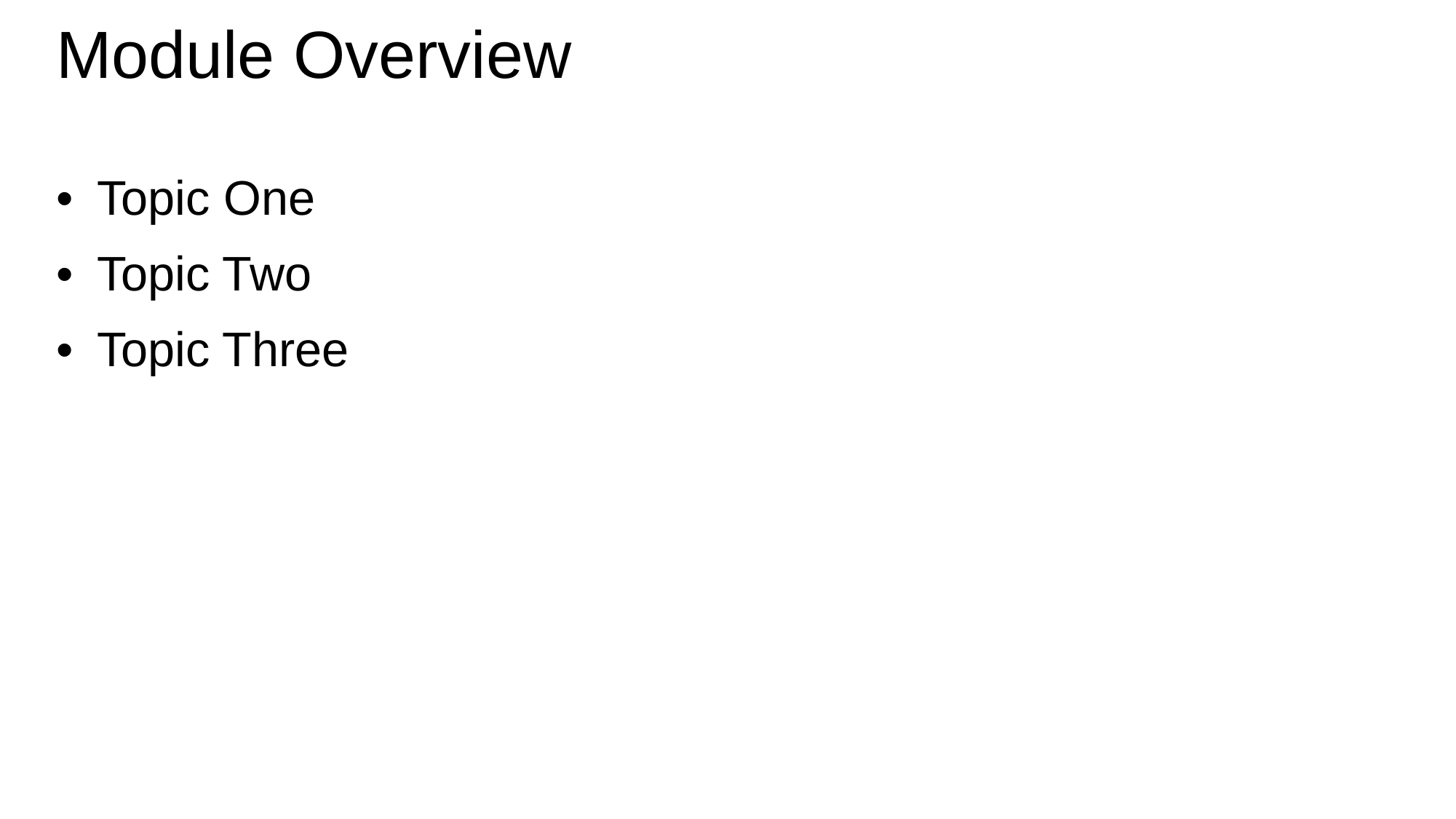

# Module Overview
Topic One
Topic Two
Topic Three